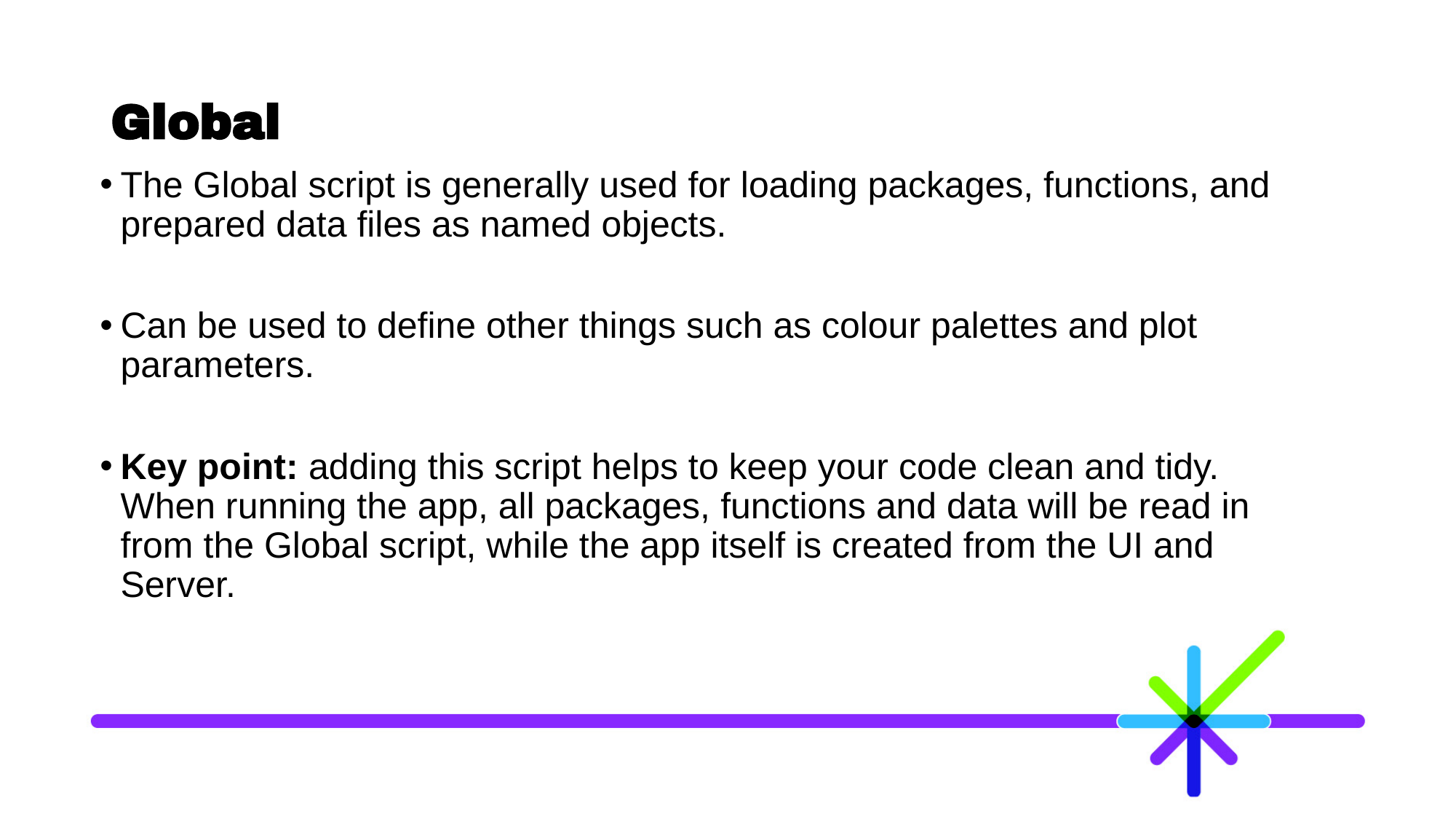

# Global
The Global script is generally used for loading packages, functions, and prepared data files as named objects.​

Can be used to define other things such as colour palettes and plot parameters.​

Key point: adding this script helps to keep your code clean and tidy.  When running the app, all packages, functions and data will be read in from the Global script, while the app itself is created from the UI and Server.​